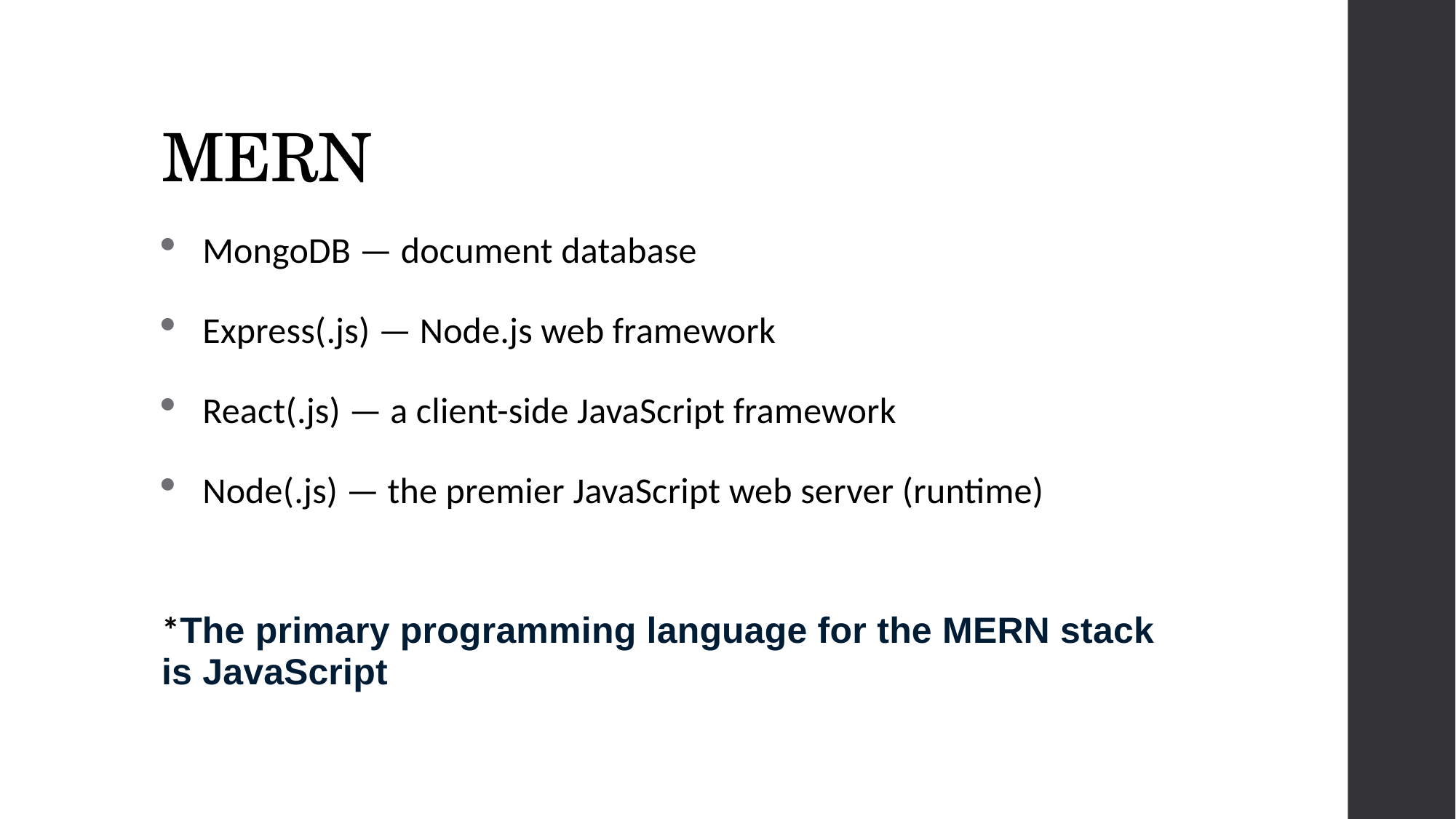

# MERN
MongoDB — document database
Express(.js) — Node.js web framework
React(.js) — a client-side JavaScript framework
Node(.js) — the premier JavaScript web server (runtime)

*The primary programming language for the MERN stack is JavaScript